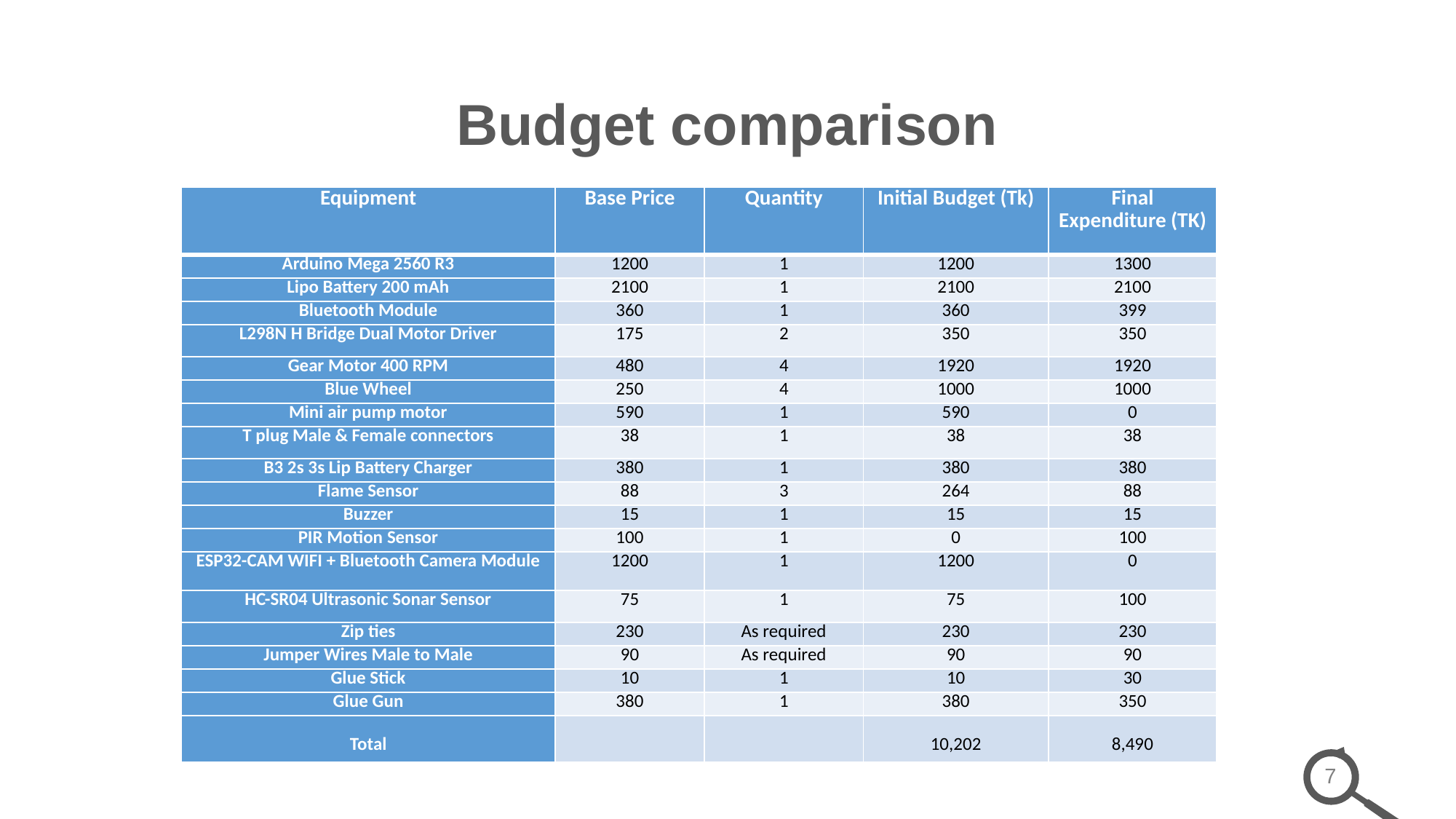

Budget comparison
| Equipment | Base Price | Quantity | Initial Budget (Tk) | Final Expenditure (TK) |
| --- | --- | --- | --- | --- |
| Arduino Mega 2560 R3 | 1200 | 1 | 1200 | 1300 |
| Lipo Battery 200 mAh | 2100 | 1 | 2100 | 2100 |
| Bluetooth Module | 360 | 1 | 360 | 399 |
| L298N H Bridge Dual Motor Driver | 175 | 2 | 350 | 350 |
| Gear Motor 400 RPM | 480 | 4 | 1920 | 1920 |
| Blue Wheel | 250 | 4 | 1000 | 1000 |
| Mini air pump motor | 590 | 1 | 590 | 0 |
| T plug Male & Female connectors | 38 | 1 | 38 | 38 |
| B3 2s 3s Lip Battery Charger | 380 | 1 | 380 | 380 |
| Flame Sensor | 88 | 3 | 264 | 88 |
| Buzzer | 15 | 1 | 15 | 15 |
| PIR Motion Sensor | 100 | 1 | 0 | 100 |
| ESP32-CAM WIFI + Bluetooth Camera Module | 1200 | 1 | 1200 | 0 |
| HC-SR04 Ultrasonic Sonar Sensor | 75 | 1 | 75 | 100 |
| Zip ties | 230 | As required | 230 | 230 |
| Jumper Wires Male to Male | 90 | As required | 90 | 90 |
| Glue Stick | 10 | 1 | 10 | 30 |
| Glue Gun | 380 | 1 | 380 | 350 |
| Total |  |  | 10,202 | 8,490 |

7